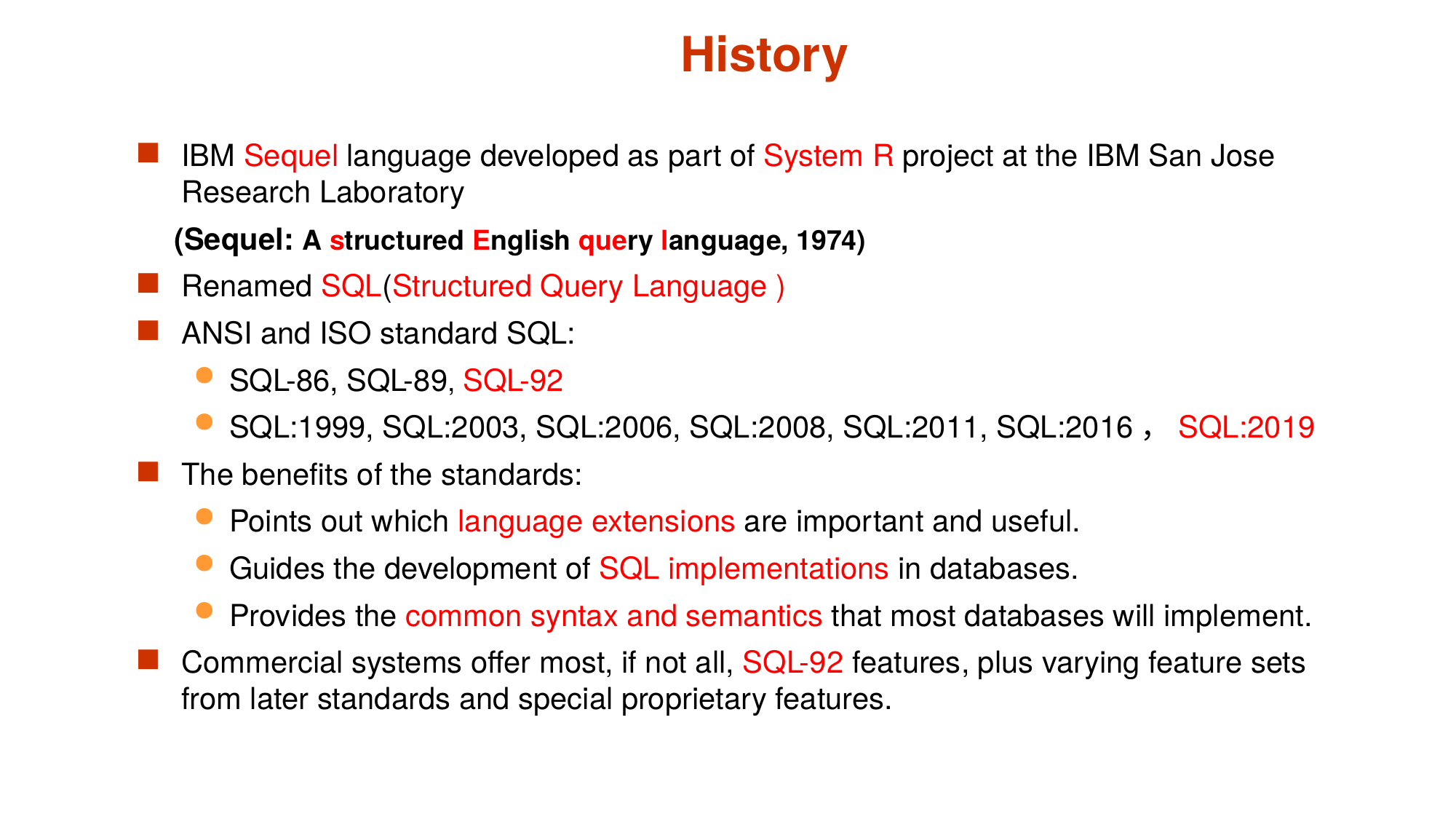

# History
IBM Sequel language developed as part of System R project at the IBM San Jose Research Laboratory
    (Sequel: A structured English query language, 1974)
Renamed SQL(Structured Query Language )
ANSI and ISO standard SQL:
SQL-86, SQL-89, SQL-92
SQL:1999, SQL:2003, SQL:2006, SQL:2008, SQL:2011, SQL:2016，SQL:2019
The benefits of the standards:
Points out which language extensions are important and useful.
Guides the development of SQL implementations in databases.
Provides the common syntax and semantics that most databases will implement.
Commercial systems offer most, if not all, SQL-92 features, plus varying feature sets from later standards and special proprietary features.